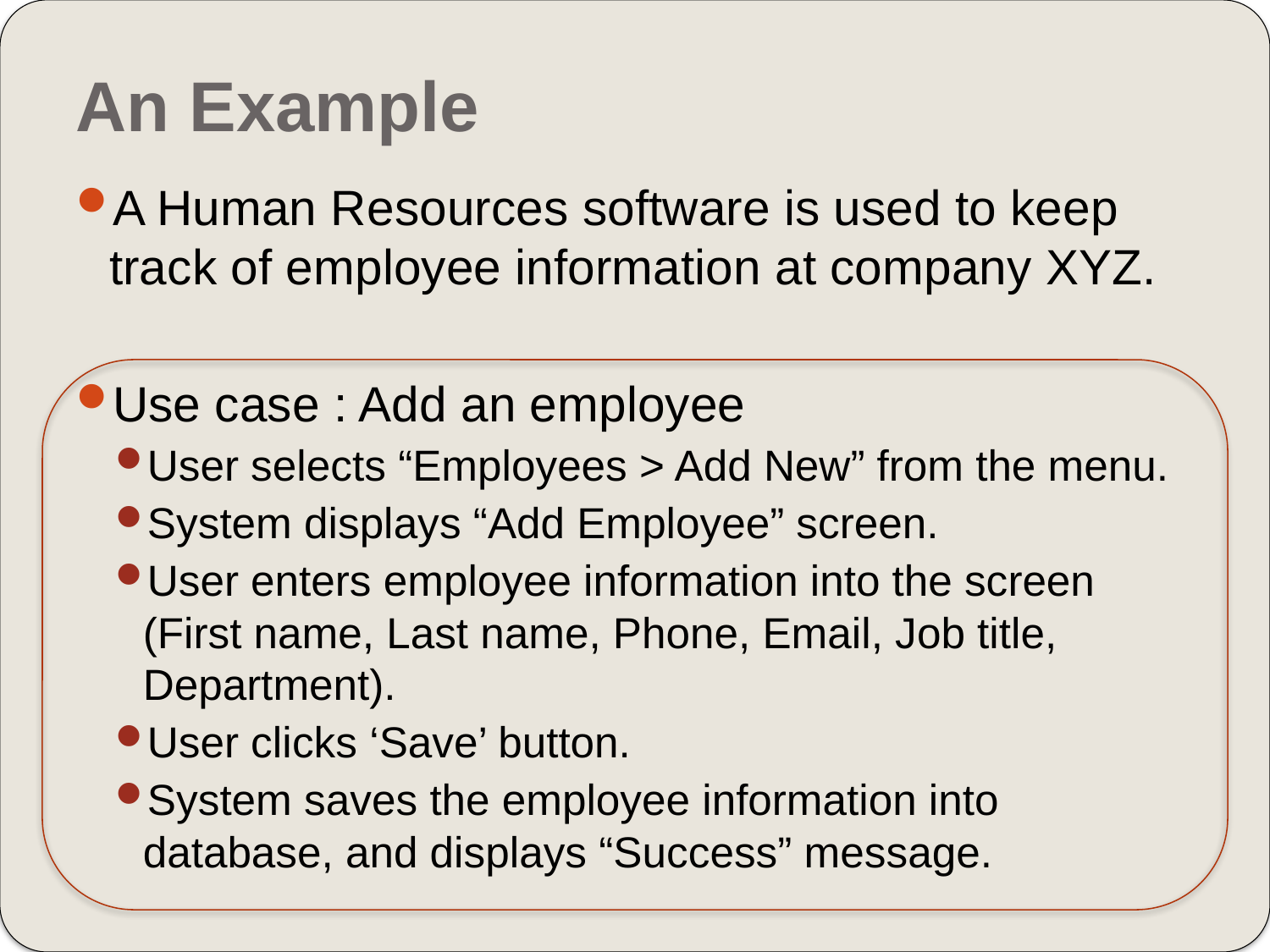

# An Example
A Human Resources software is used to keep track of employee information at company XYZ.

Use case : Add an employee
User selects “Employees > Add New” from the menu.
System displays “Add Employee” screen.
User enters employee information into the screen (First name, Last name, Phone, Email, Job title, Department).
User clicks ‘Save’ button.
System saves the employee information into database, and displays “Success” message.